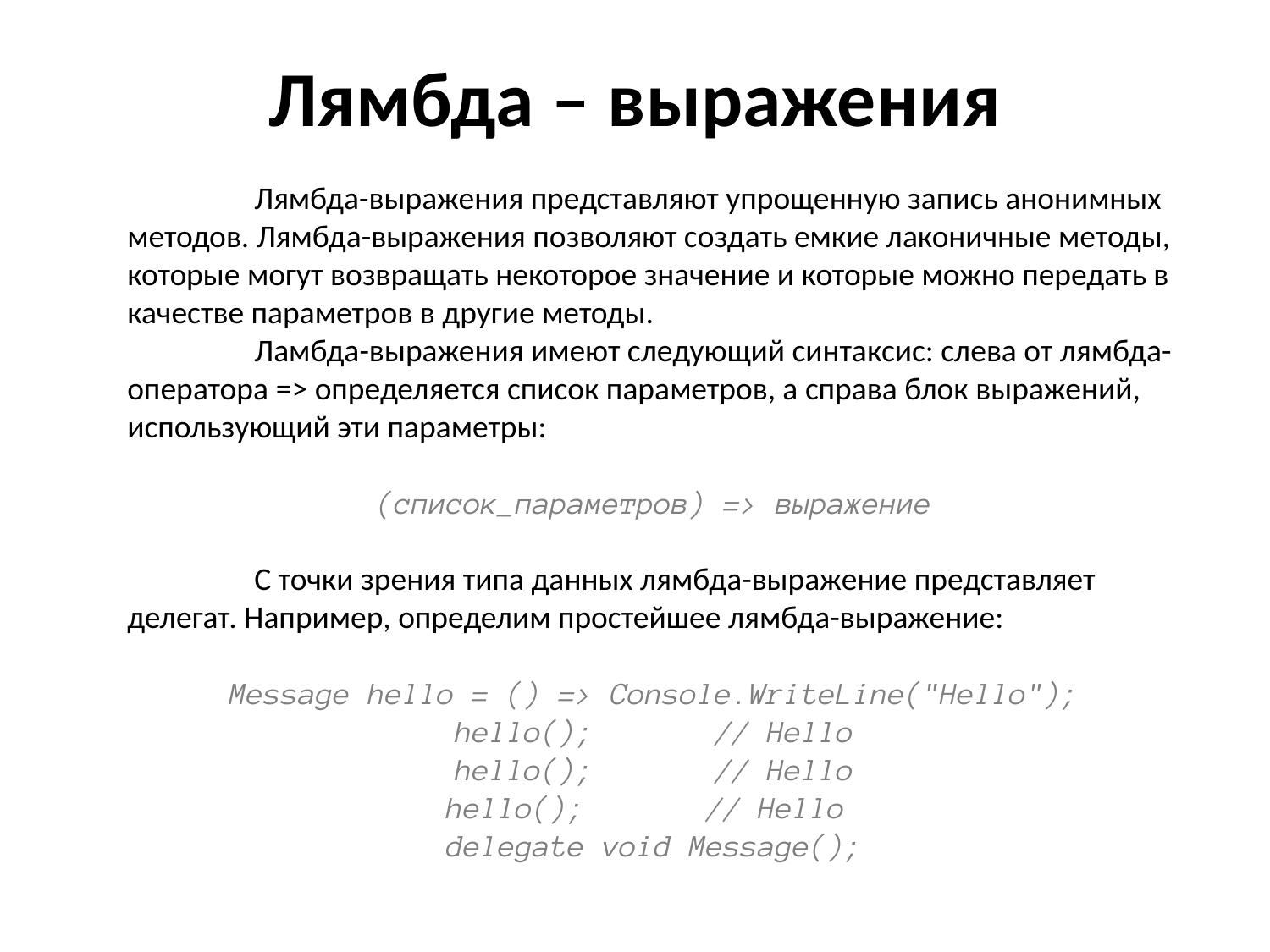

# Лямбда – выражения
	Лямбда-выражения представляют упрощенную запись анонимных методов. Лямбда-выражения позволяют создать емкие лаконичные методы, которые могут возвращать некоторое значение и которые можно передать в качестве параметров в другие методы.
	Ламбда-выражения имеют следующий синтаксис: слева от лямбда-оператора => определяется список параметров, а справа блок выражений, использующий эти параметры:

(список_параметров) => выражение

	С точки зрения типа данных лямбда-выражение представляет делегат. Например, определим простейшее лямбда-выражение:

Message hello = () => Console.WriteLine("Hello");
hello();       // Hello
hello();       // Hello
hello();       // Hello
delegate void Message();